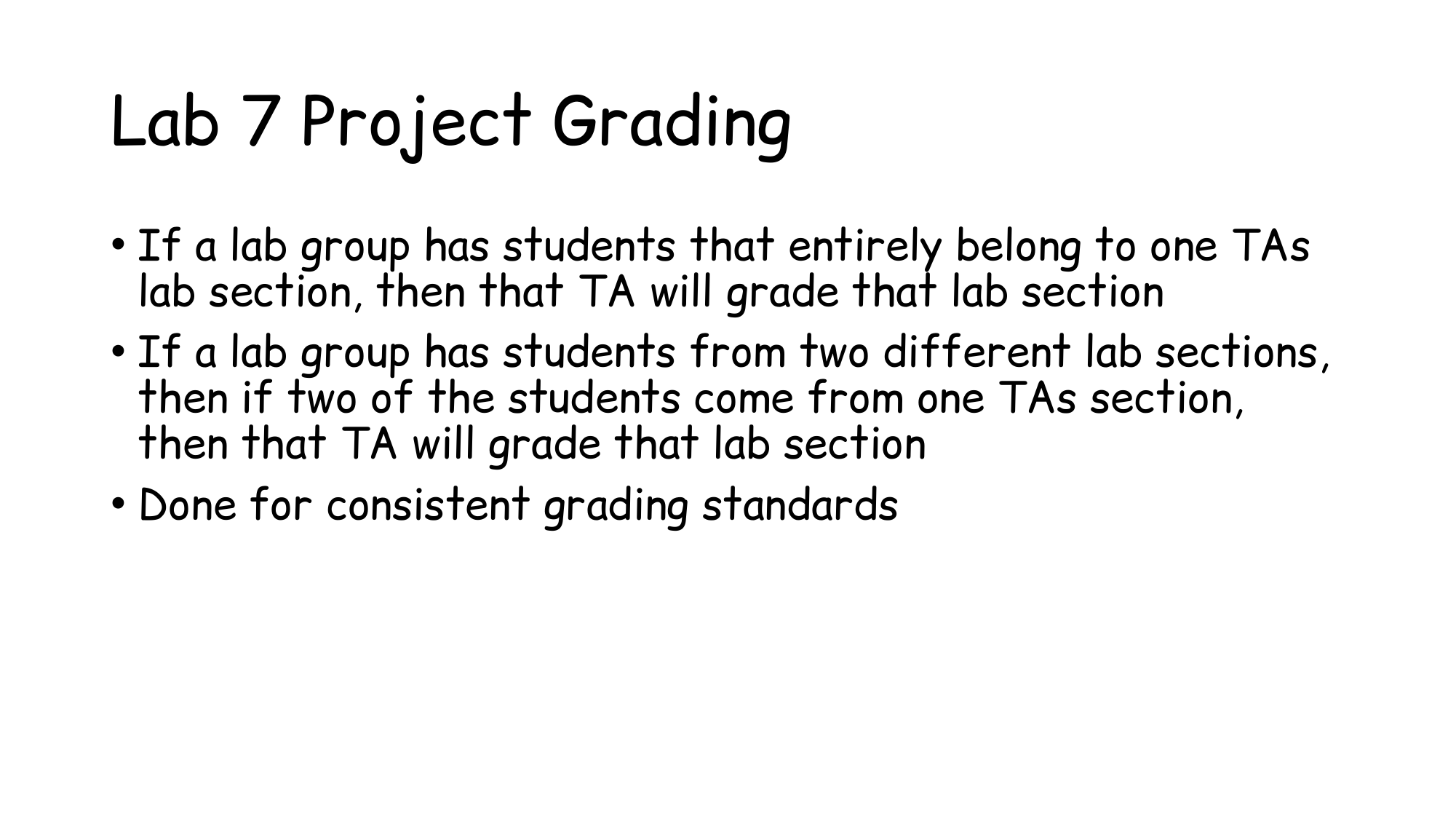

# Lab 7 Project Grading
If a lab group has students that entirely belong to one TAs lab section, then that TA will grade that lab section
If a lab group has students from two different lab sections, then if two of the students come from one TAs section, then that TA will grade that lab section
Done for consistent grading standards